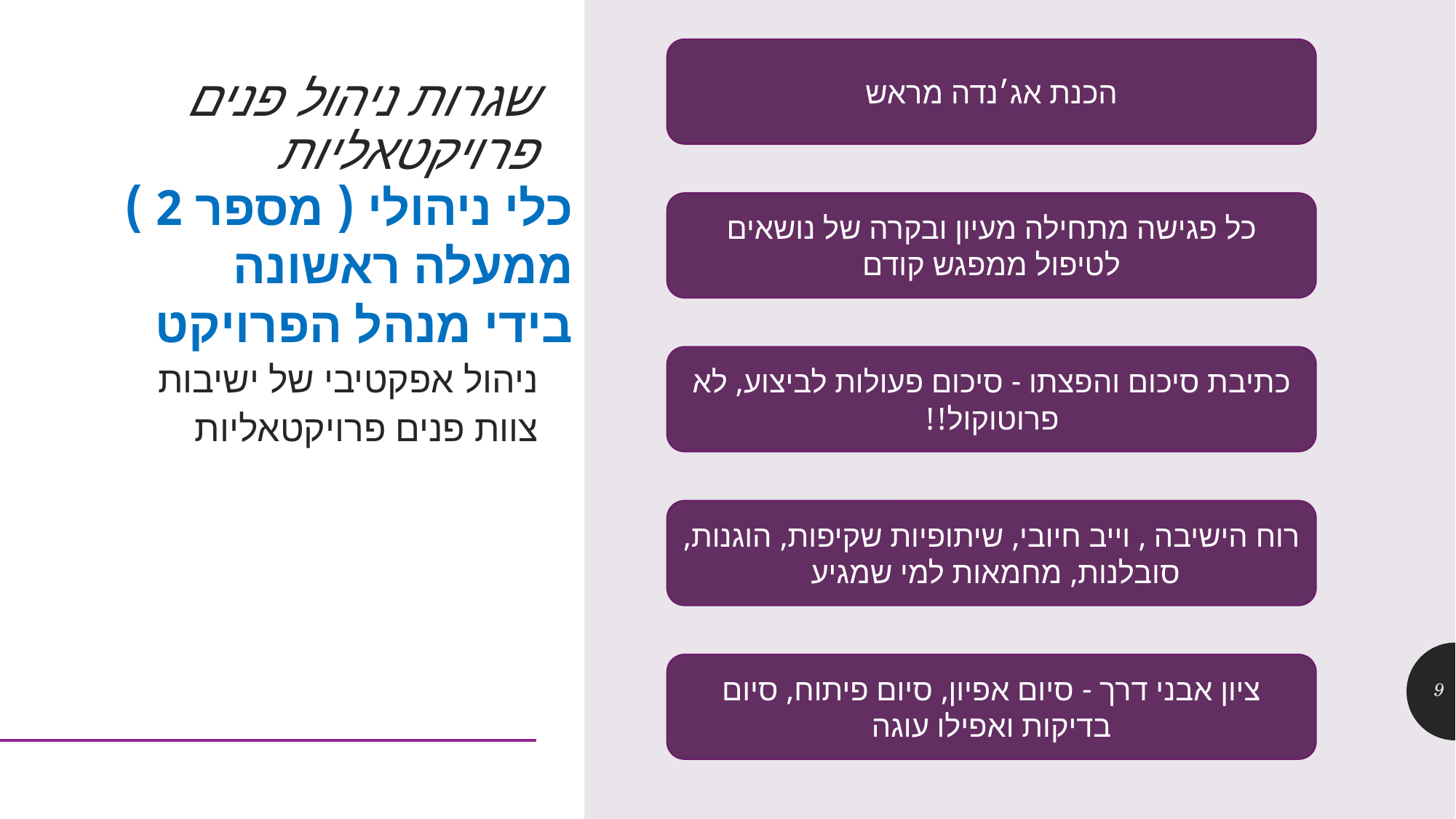

הכנת אג׳נדה מראש
כל פגישה מתחילה מעיון ובקרה של נושאים לטיפול ממפגש קודם
כתיבת סיכום והפצתו - סיכום פעולות לביצוע, לא פרוטוקול!!
רוח הישיבה , וייב חיובי, שיתופיות שקיפות, הוגנות, סובלנות, מחמאות למי שמגיע
ציון אבני דרך - סיום אפיון, סיום פיתוח, סיום בדיקות ואפילו עוגה
# שגרות ניהול פנים פרויקטאליות
כלי ניהולי ( מספר 2 )
ממעלה ראשונה
בידי מנהל הפרויקט
ניהול אפקטיבי של ישיבות צוות פנים פרויקטאליות
9